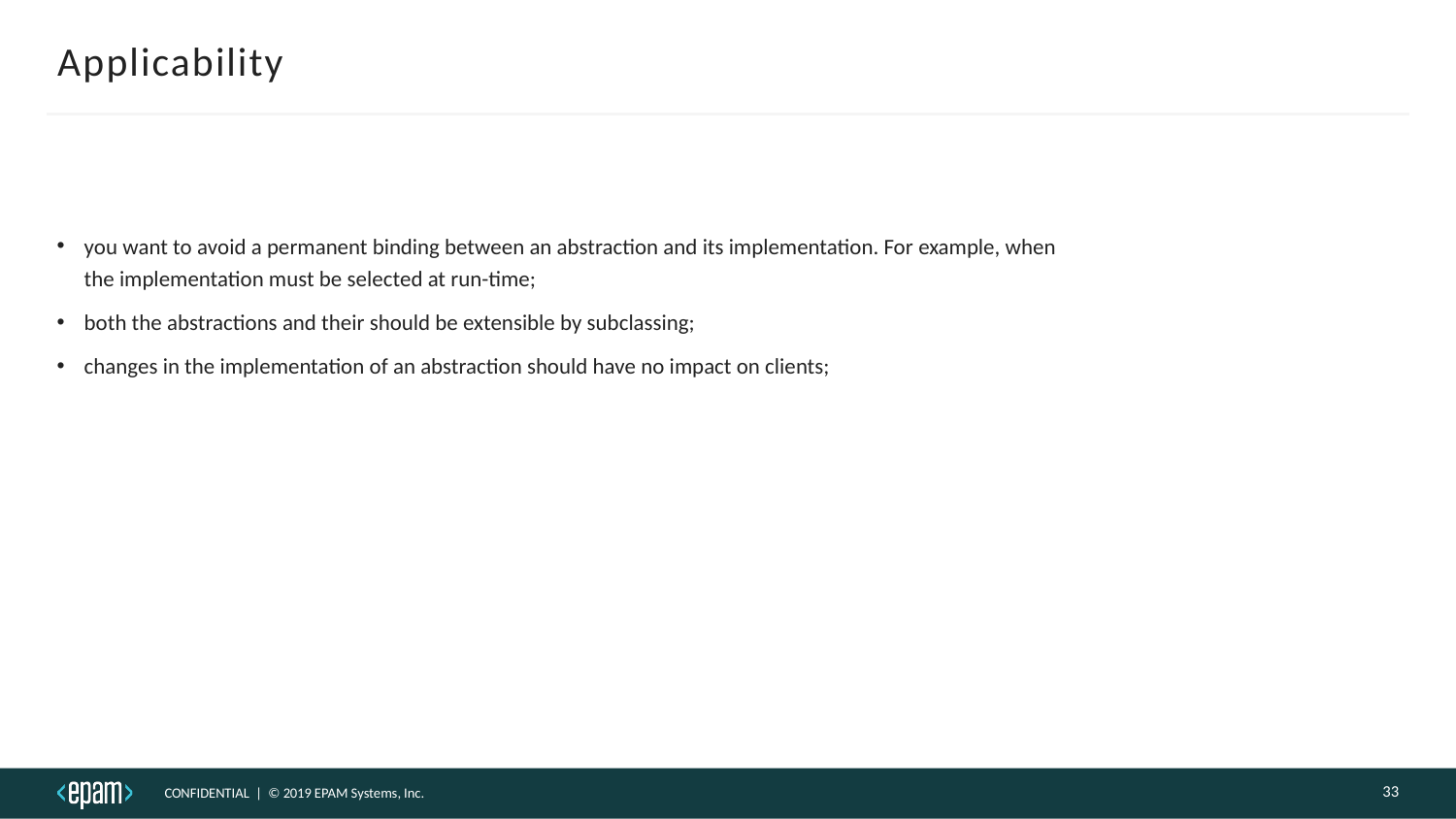

# Applicability
you want to avoid a permanent binding between an abstraction and its implementation. For example, when the implementation must be selected at run-time;
both the abstractions and their should be extensible by subclassing;
changes in the implementation of an abstraction should have no impact on clients;
33